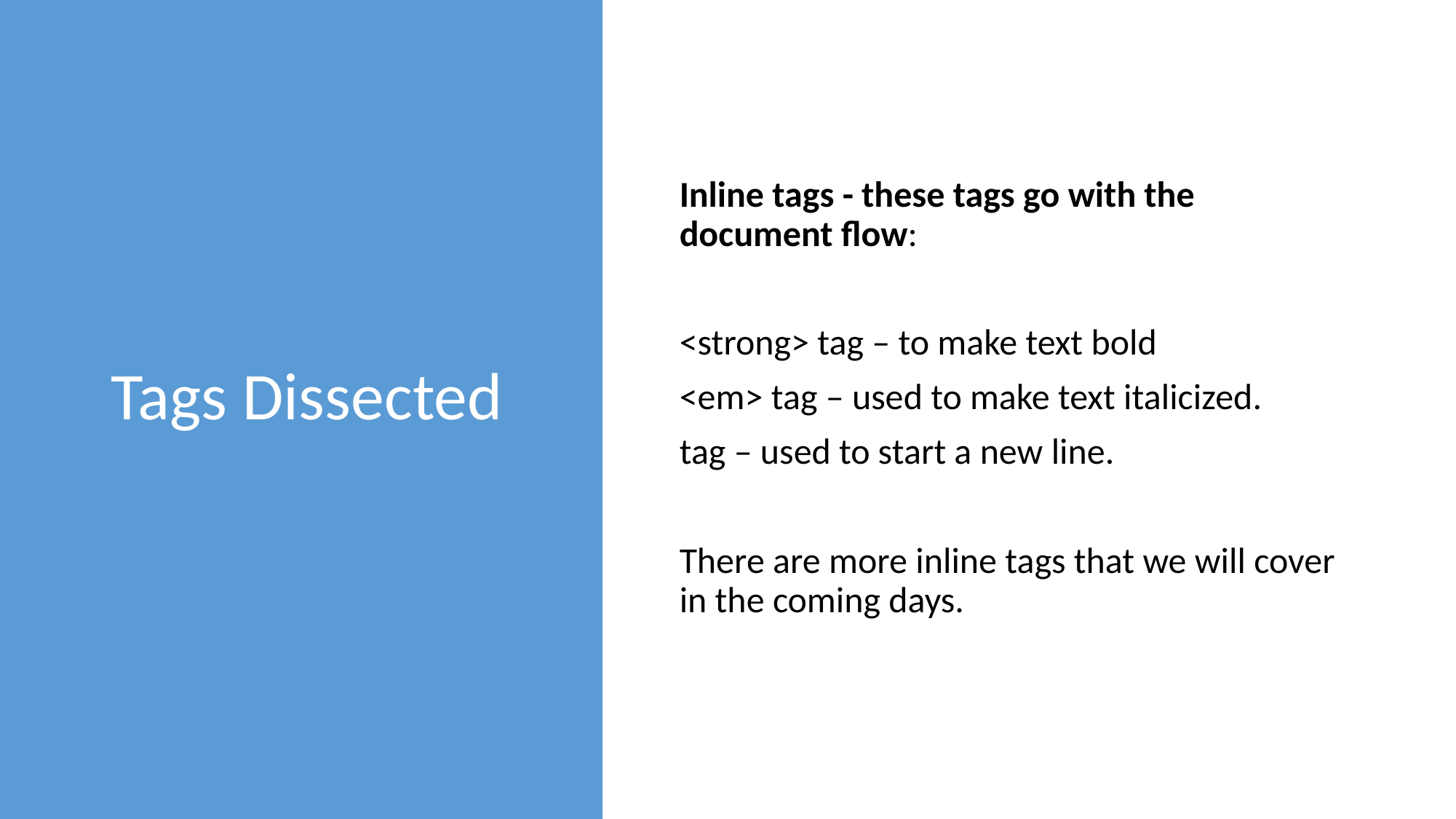

# Tags Dissected
Inline tags - these tags go with the document flow:

<strong> tag – to make text bold
<em> tag – used to make text italicized.
tag – used to start a new line.

There are more inline tags that we will cover in the coming days.